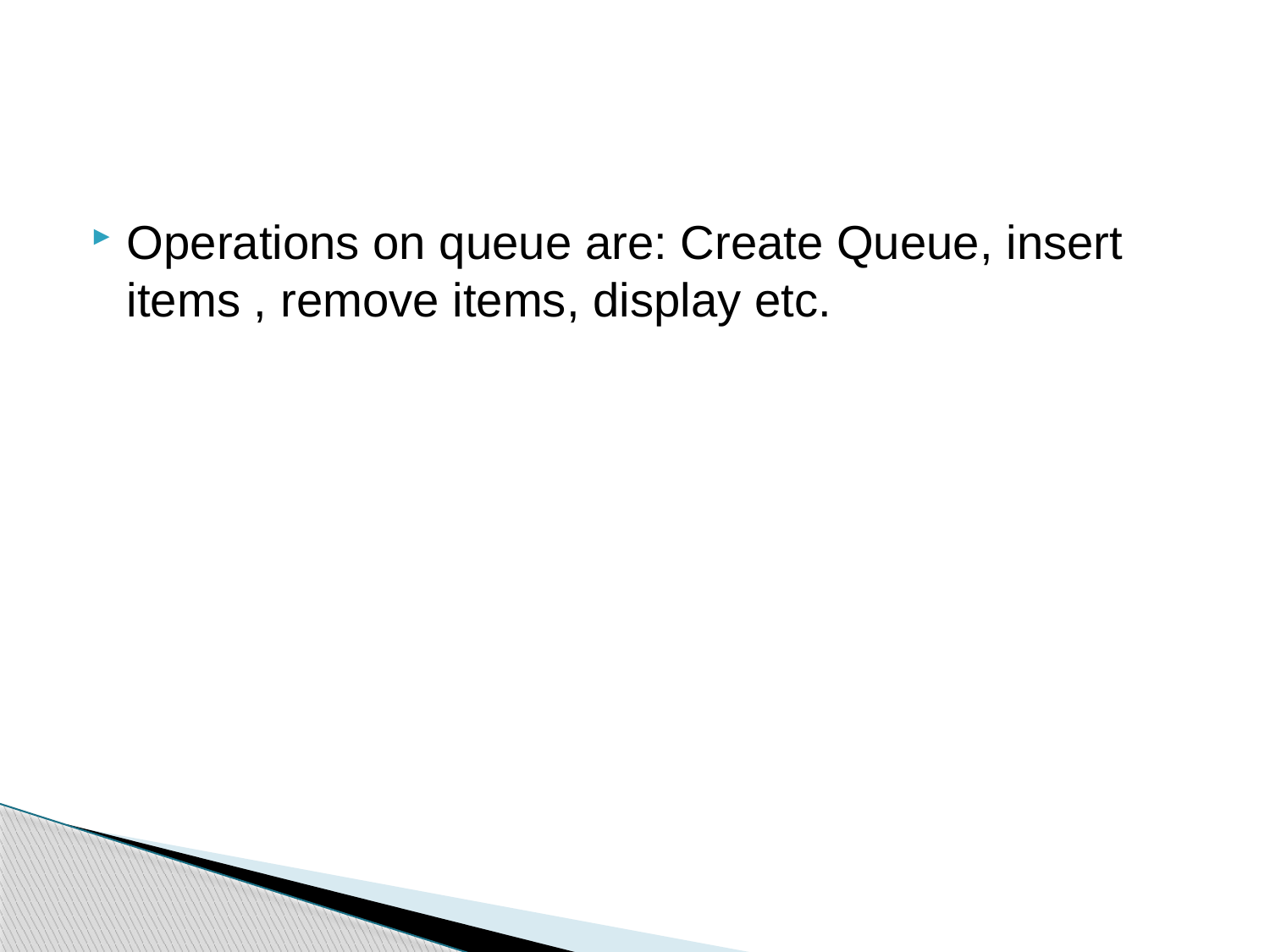

#
Operations on queue are: Create Queue, insert items , remove items, display etc.